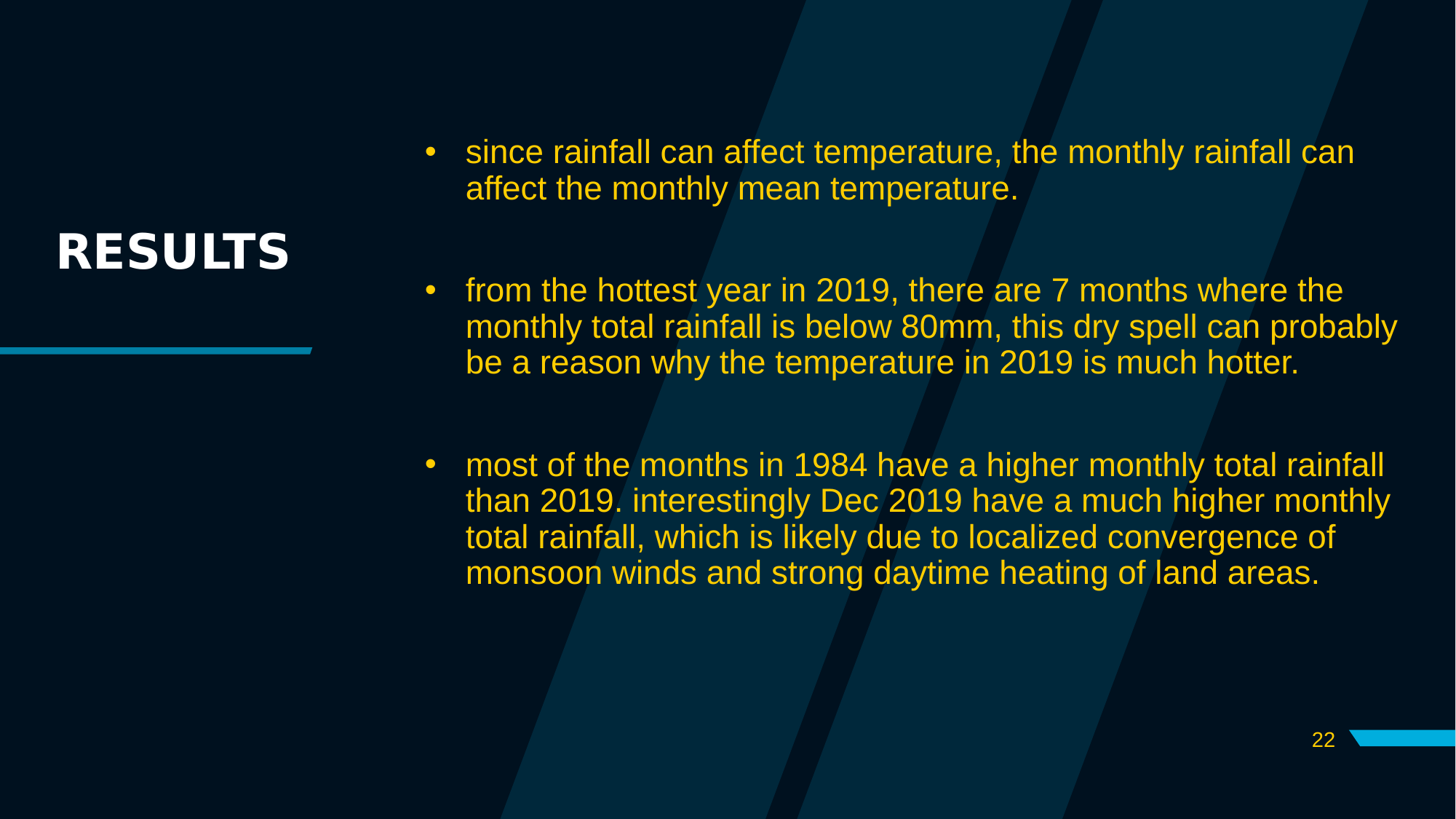

since rainfall can affect temperature, the monthly rainfall can affect the monthly mean temperature.

from the hottest year in 2019, there are 7 months where the monthly total rainfall is below 80mm, this dry spell can probably be a reason why the temperature in 2019 is much hotter.

most of the months in 1984 have a higher monthly total rainfall than 2019. interestingly Dec 2019 have a much higher monthly total rainfall, which is likely due to localized convergence of monsoon winds and strong daytime heating of land areas.
# RESULTS
22